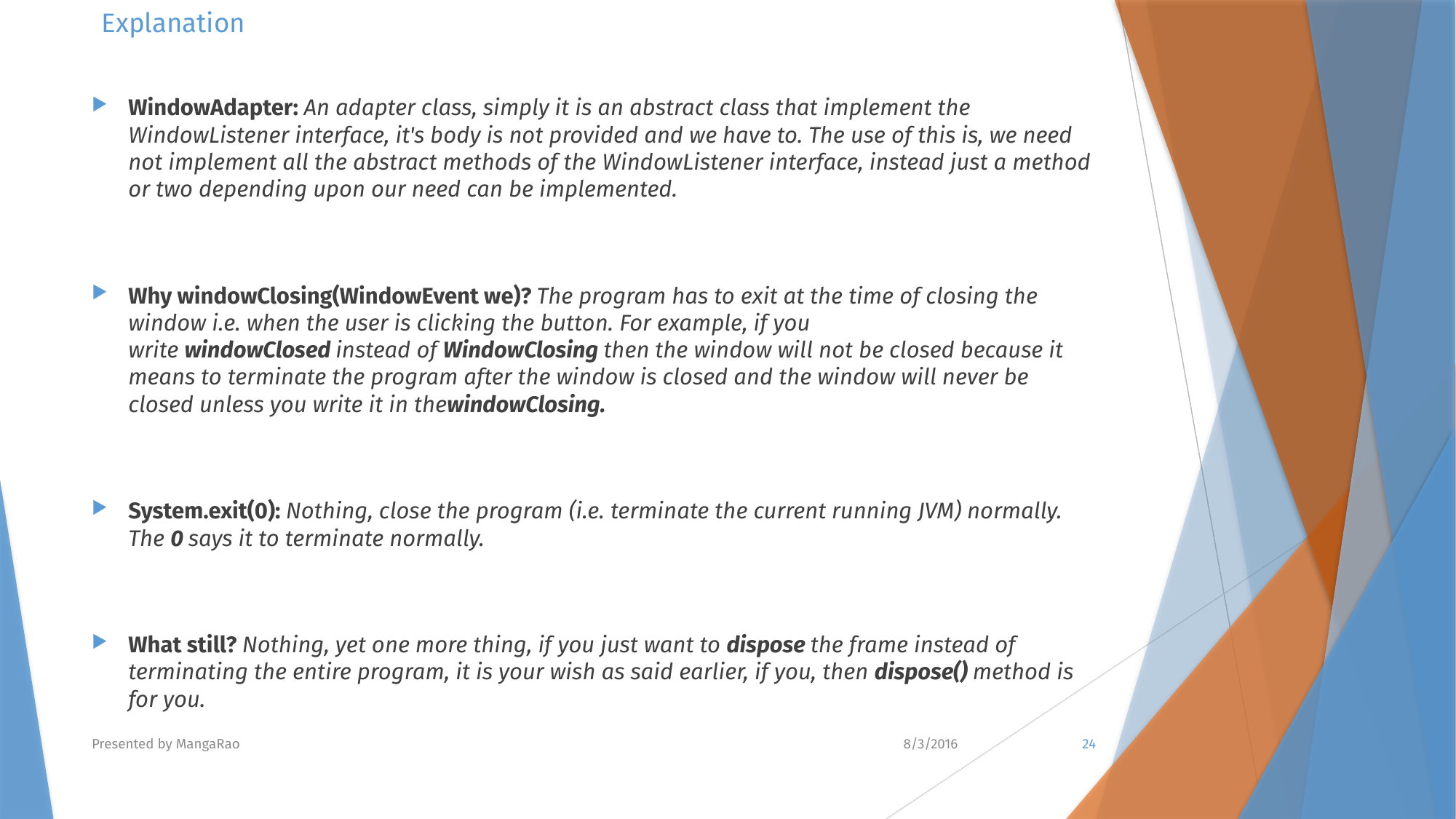

# Explanation
WindowAdapter: An adapter class, simply it is an abstract class that implement the WindowListener interface, it's body is not provided and we have to. The use of this is, we need not implement all the abstract methods of the WindowListener interface, instead just a method or two depending upon our need can be implemented.

Why windowClosing(WindowEvent we)? The program has to exit at the time of closing the window i.e. when the user is clicking the button. For example, if you write windowClosed instead of WindowClosing then the window will not be closed because it means to terminate the program after the window is closed and the window will never be closed unless you write it in thewindowClosing.

System.exit(0): Nothing, close the program (i.e. terminate the current running JVM) normally. The 0 says it to terminate normally.

What still? Nothing, yet one more thing, if you just want to dispose the frame instead of terminating the entire program, it is your wish as said earlier, if you, then dispose() method is for you.

Presented by MangaRao
8/3/2016
24